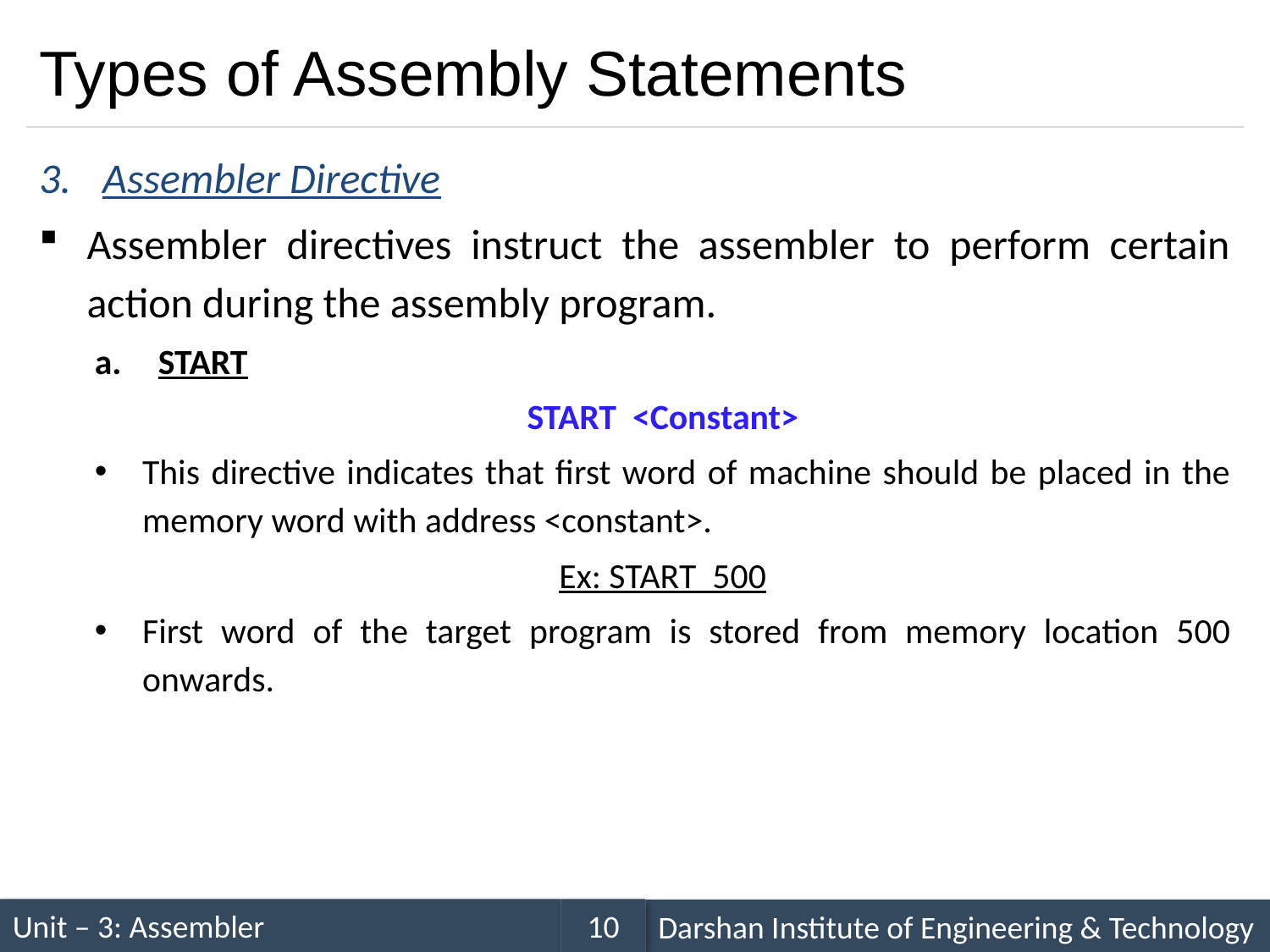

# Types of Assembly Statements
Assembler Directive
Assembler directives instruct the assembler to perform certain action during the assembly program.
START
START  <Constant>
This directive indicates that first word of machine should be placed in the memory word with address <constant>.
Ex: START  500
First word of the target program is stored from memory location 500 onwards.